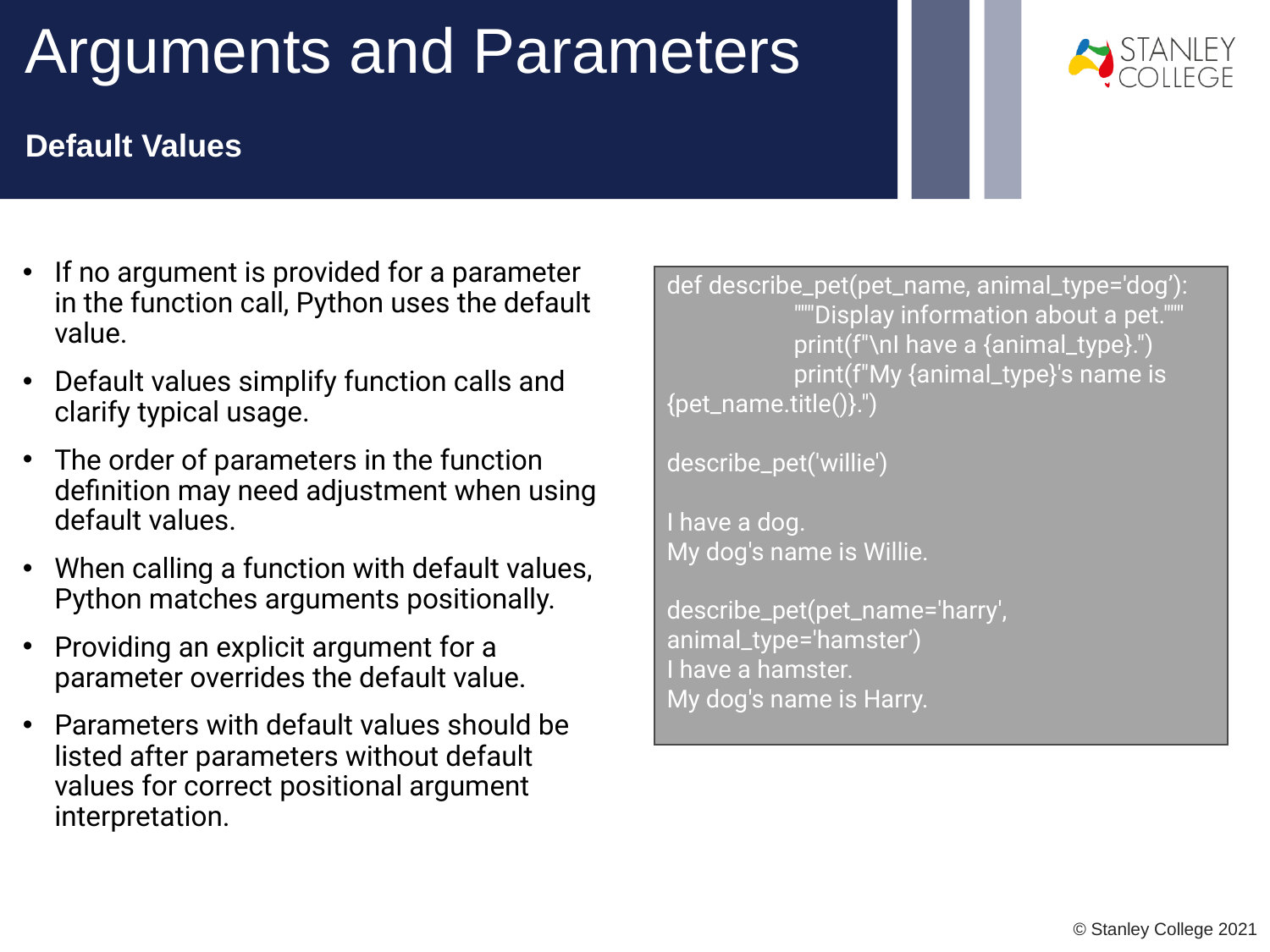

# Arguments and Parameters
Default Values
If no argument is provided for a parameter in the function call, Python uses the default value.
Default values simplify function calls and clarify typical usage.
The order of parameters in the function definition may need adjustment when using default values.
When calling a function with default values, Python matches arguments positionally.
Providing an explicit argument for a parameter overrides the default value.
Parameters with default values should be listed after parameters without default values for correct positional argument interpretation.
def describe_pet(pet_name, animal_type='dog’):
	"""Display information about a pet.""" 	print(f"\nI have a {animal_type}.")
	print(f"My {animal_type}'s name is 	{pet_name.title()}.")

describe_pet('willie')

I have a dog.
My dog's name is Willie.

describe_pet(pet_name='harry', animal_type='hamster’)
I have a hamster.
My dog's name is Harry.